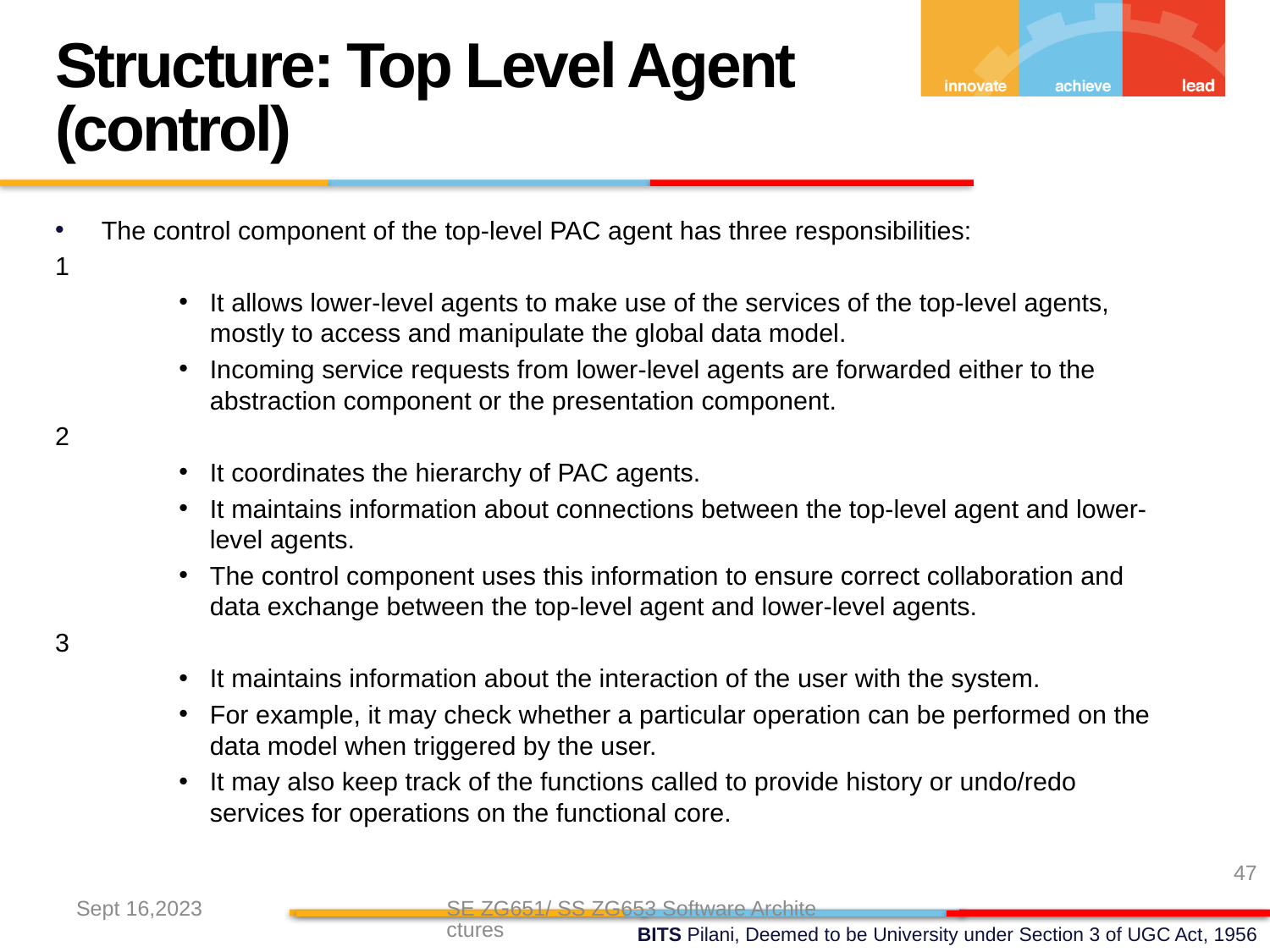

Structure: Top Level Agent
(control)
The control component of the top-level PAC agent has three responsibilities:
1
It allows lower-level agents to make use of the services of the top-level agents, mostly to access and manipulate the global data model.
Incoming service requests from lower-level agents are forwarded either to the abstraction component or the presentation component.
2
It coordinates the hierarchy of PAC agents.
It maintains information about connections between the top-level agent and lower-level agents.
The control component uses this information to ensure correct collaboration and data exchange between the top-level agent and lower-level agents.
3
It maintains information about the interaction of the user with the system.
For example, it may check whether a particular operation can be performed on the data model when triggered by the user.
It may also keep track of the functions called to provide history or undo/redo services for operations on the functional core.
47
Sept 16,2023
SE ZG651/ SS ZG653 Software Architectures